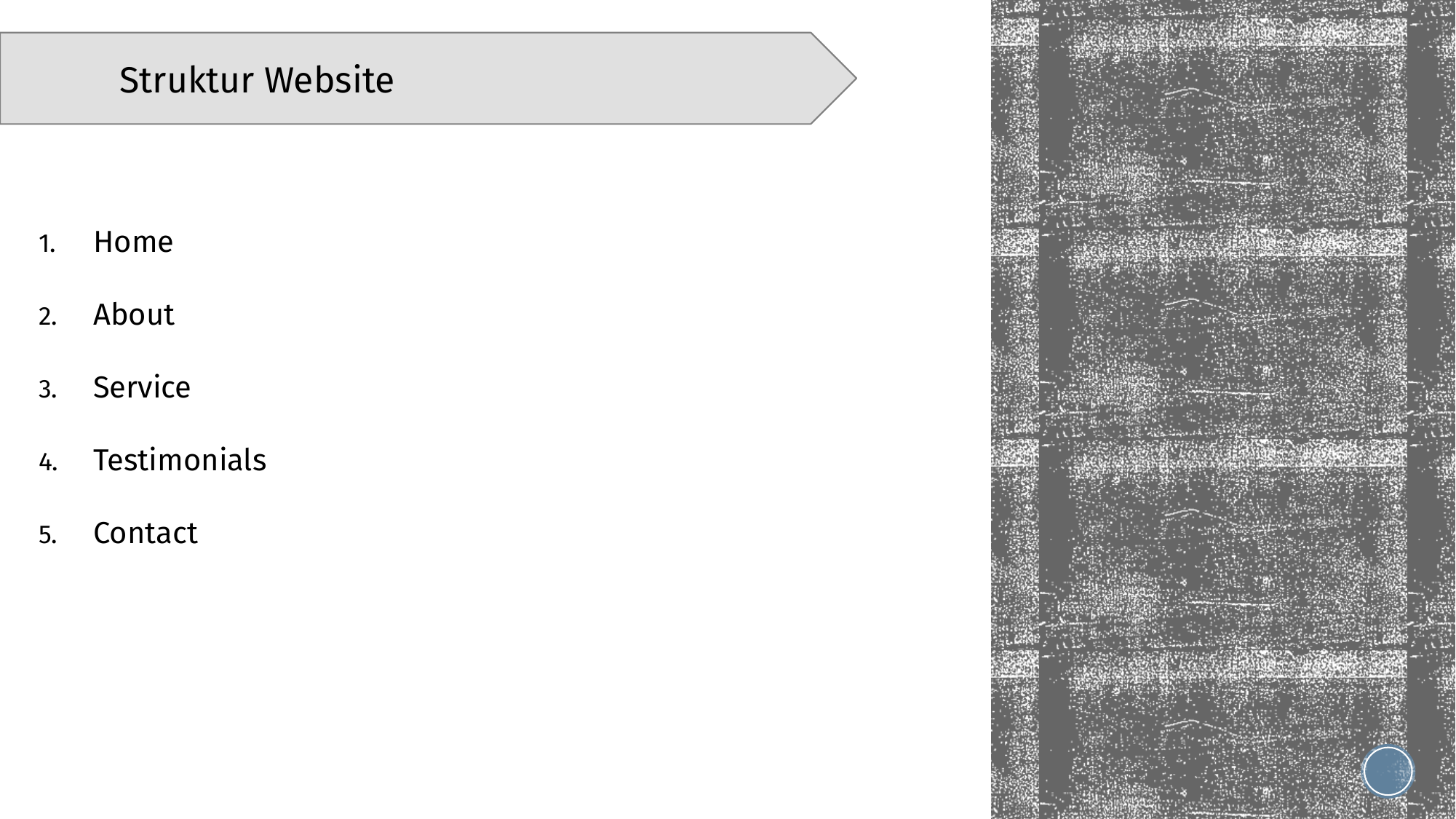

Struktur Website
Home
About
Service
Testimonials
Contact